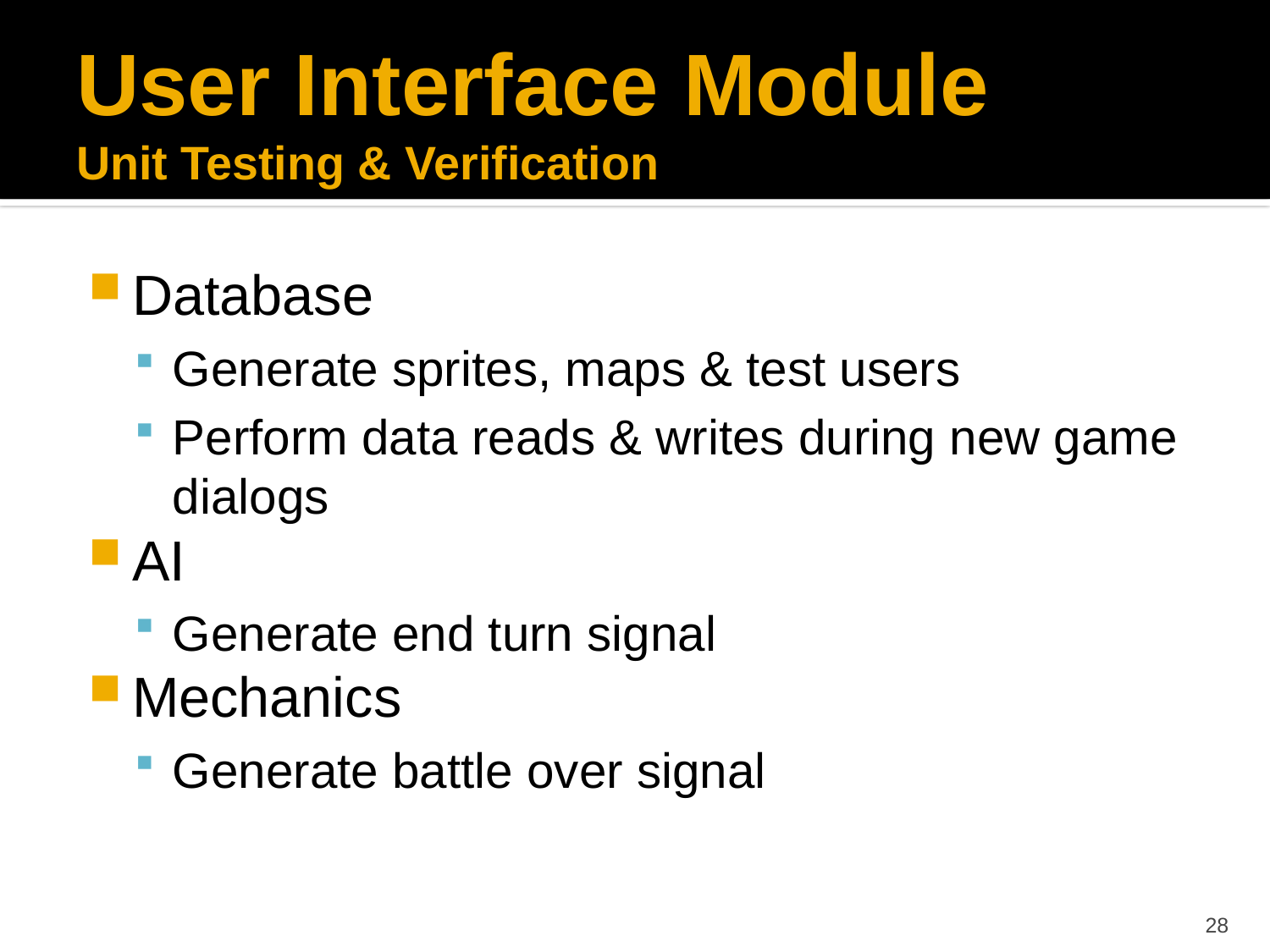

# User Interface Module Unit Testing & Verification
Database
Generate sprites, maps & test users
Perform data reads & writes during new game dialogs
AI
Generate end turn signal
Mechanics
Generate battle over signal
28